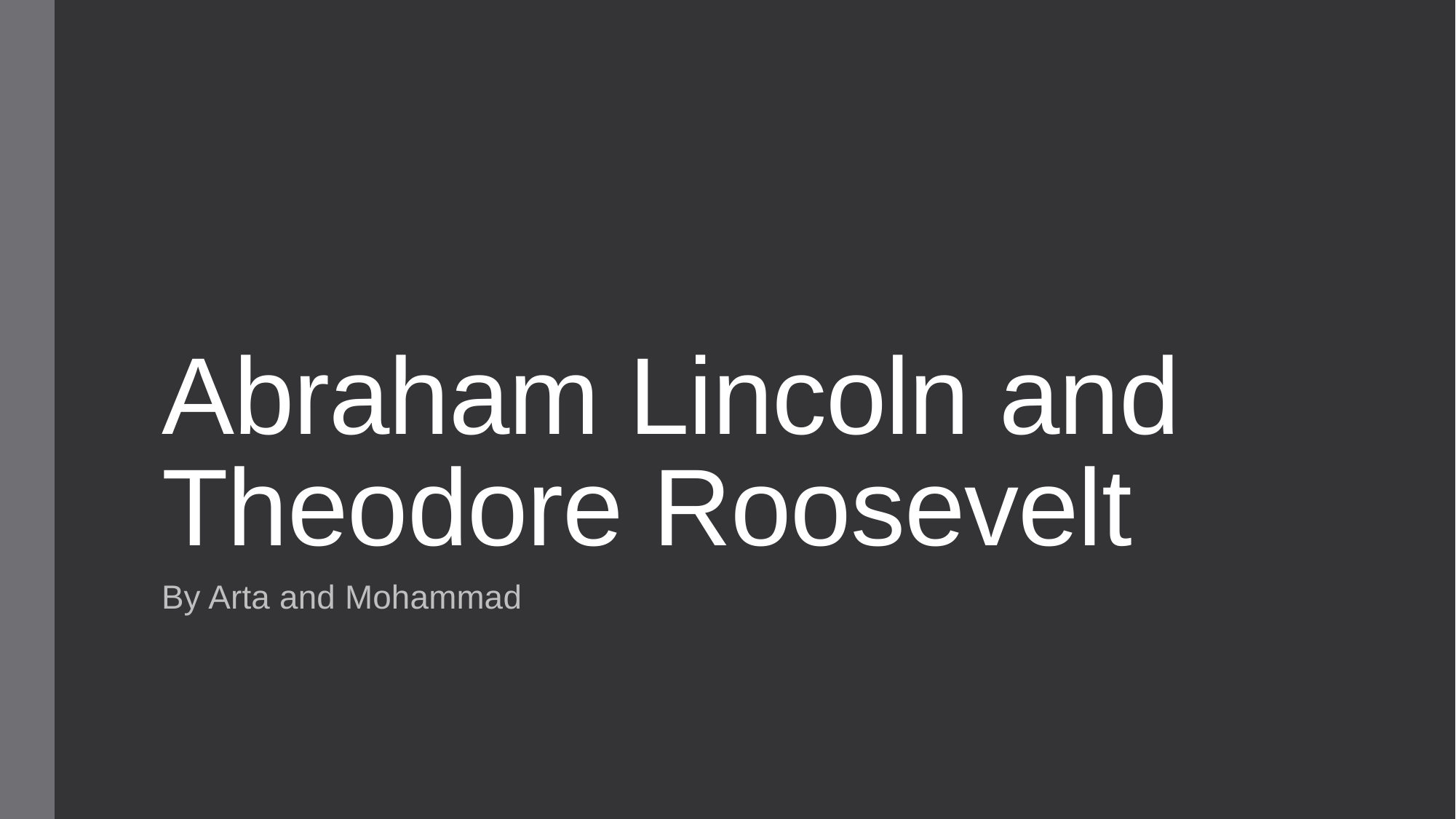

# Abraham Lincoln and Theodore Roosevelt
By Arta and Mohammad